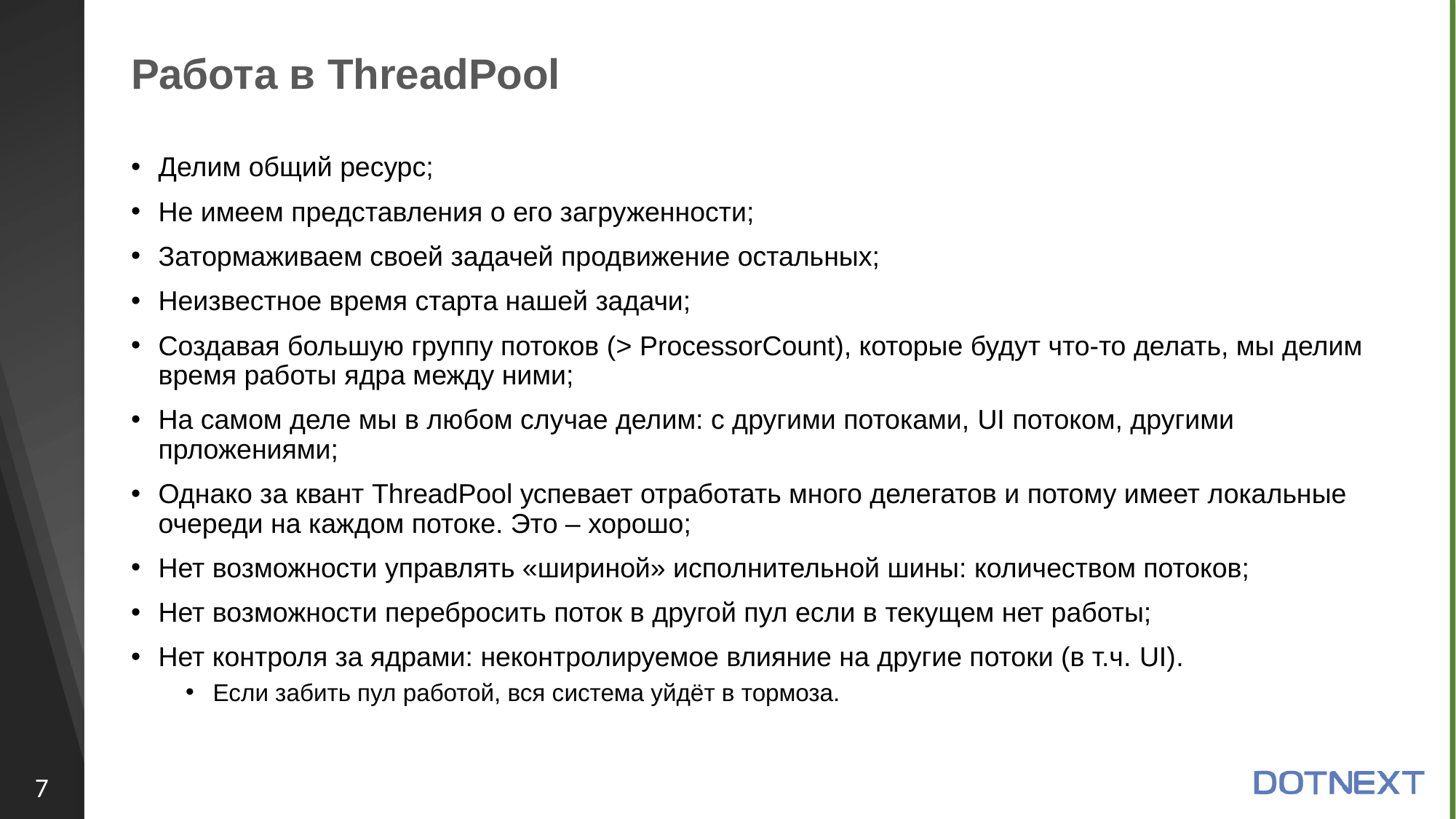

# Работа в ThreadPool
Делим общий ресурс;
Не имеем представления о его загруженности;
Затормаживаем своей задачей продвижение остальных;
Неизвестное время старта нашей задачи;
Создавая большую группу потоков (> ProcessorCount), которые будут что-то делать, мы делим время работы ядра между ними;
На самом деле мы в любом случае делим: с другими потоками, UI потоком, другими прложениями;
Однако за квант ThreadPool успевает отработать много делегатов и потому имеет локальные очереди на каждом потоке. Это – хорошо;
Нет возможности управлять «шириной» исполнительной шины: количеством потоков;
Нет возможности перебросить поток в другой пул если в текущем нет работы;
Нет контроля за ядрами: неконтролируемое влияние на другие потоки (в т.ч. UI).
Если забить пул работой, вся система уйдёт в тормоза.